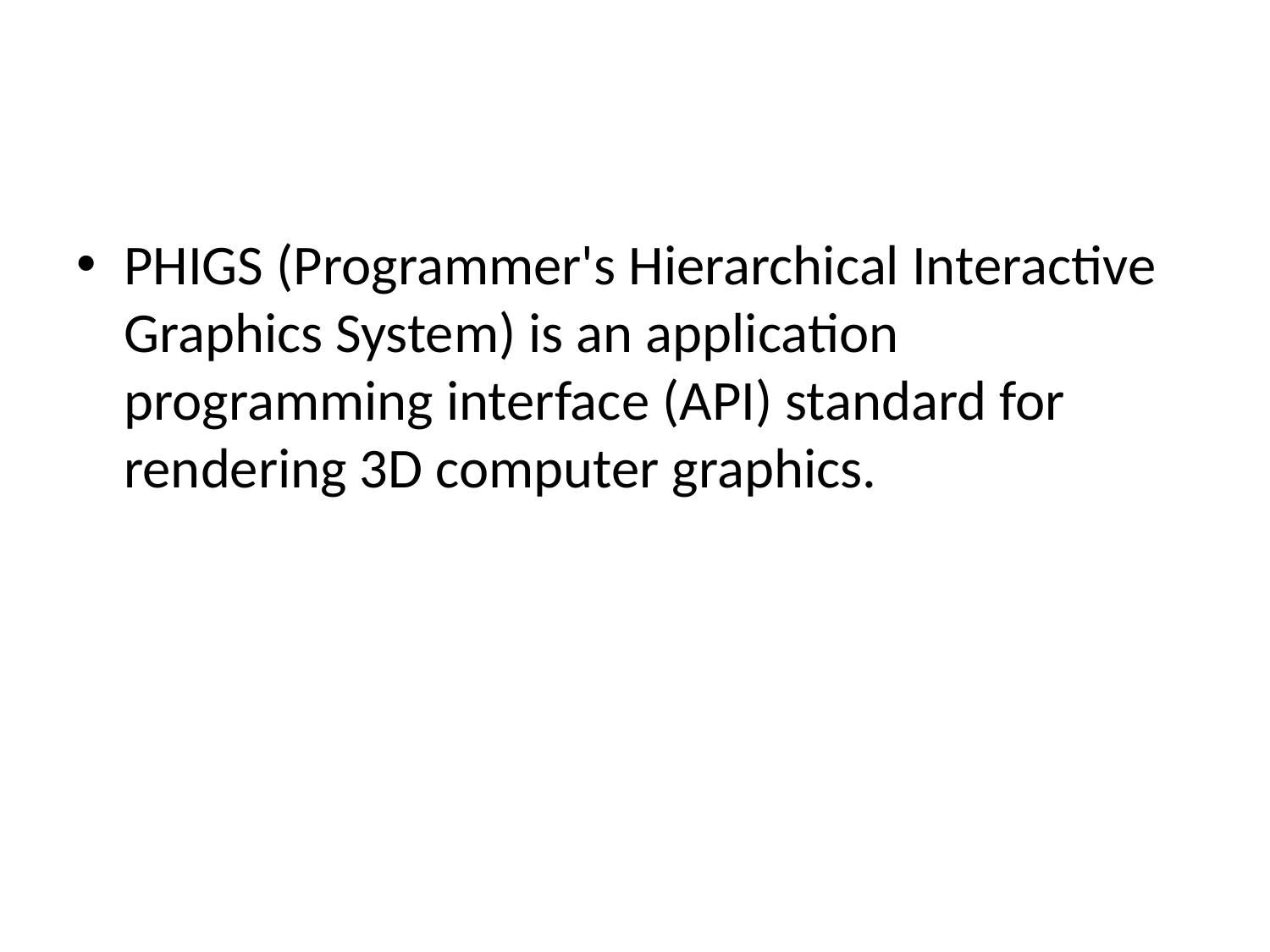

#
PHIGS (Programmer's Hierarchical Interactive Graphics System) is an application programming interface (API) standard for rendering 3D computer graphics.